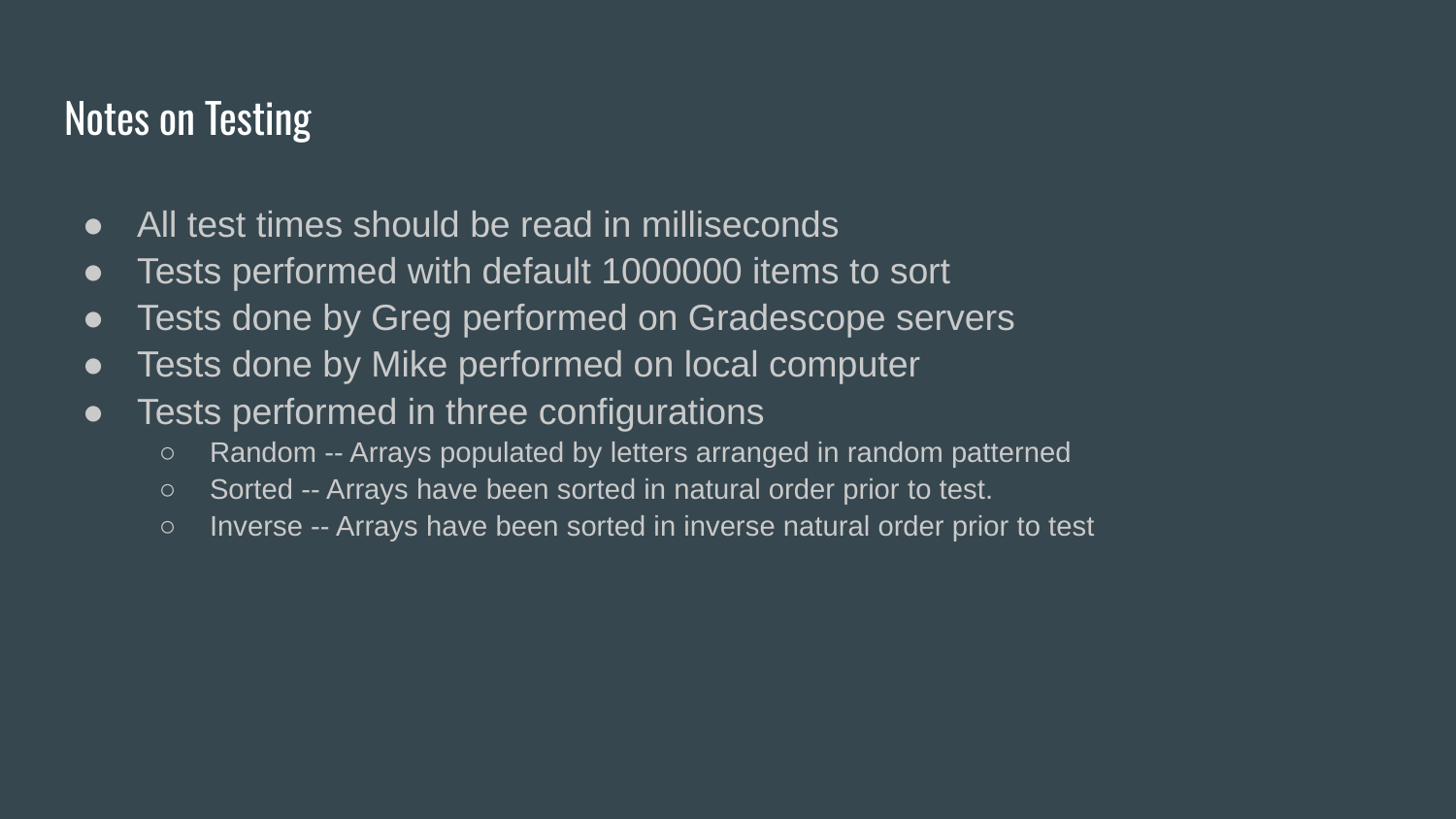

# Notes on Testing
All test times should be read in milliseconds
Tests performed with default 1000000 items to sort
Tests done by Greg performed on Gradescope servers
Tests done by Mike performed on local computer
Tests performed in three configurations
Random -- Arrays populated by letters arranged in random patterned
Sorted -- Arrays have been sorted in natural order prior to test.
Inverse -- Arrays have been sorted in inverse natural order prior to test